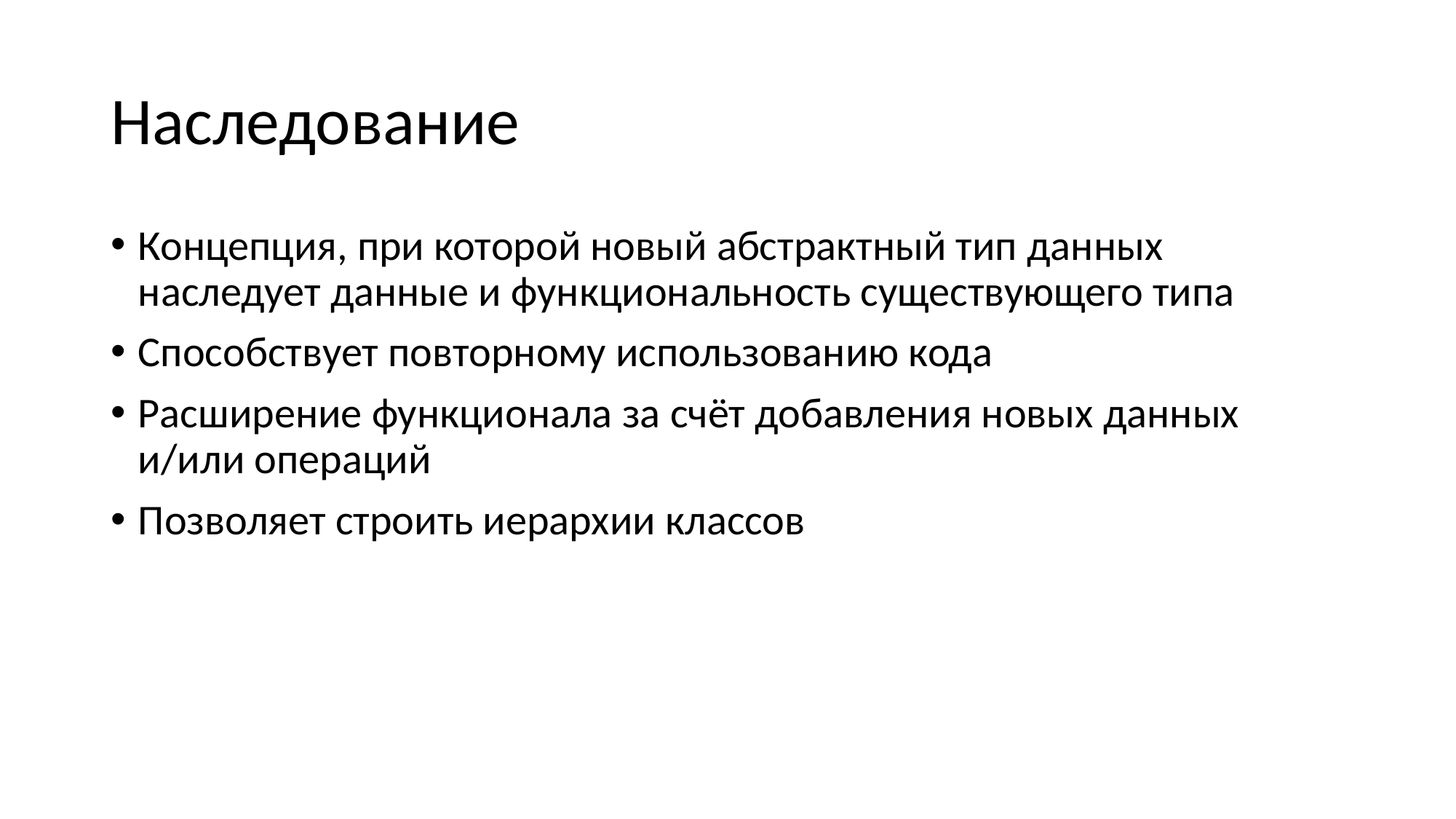

# Наследование
Концепция, при которой новый абстрактный тип данных наследует данные и функциональность существующего типа
Способствует повторному использованию кода
Расширение функционала за счёт добавления новых данных и/или операций
Позволяет строить иерархии классов